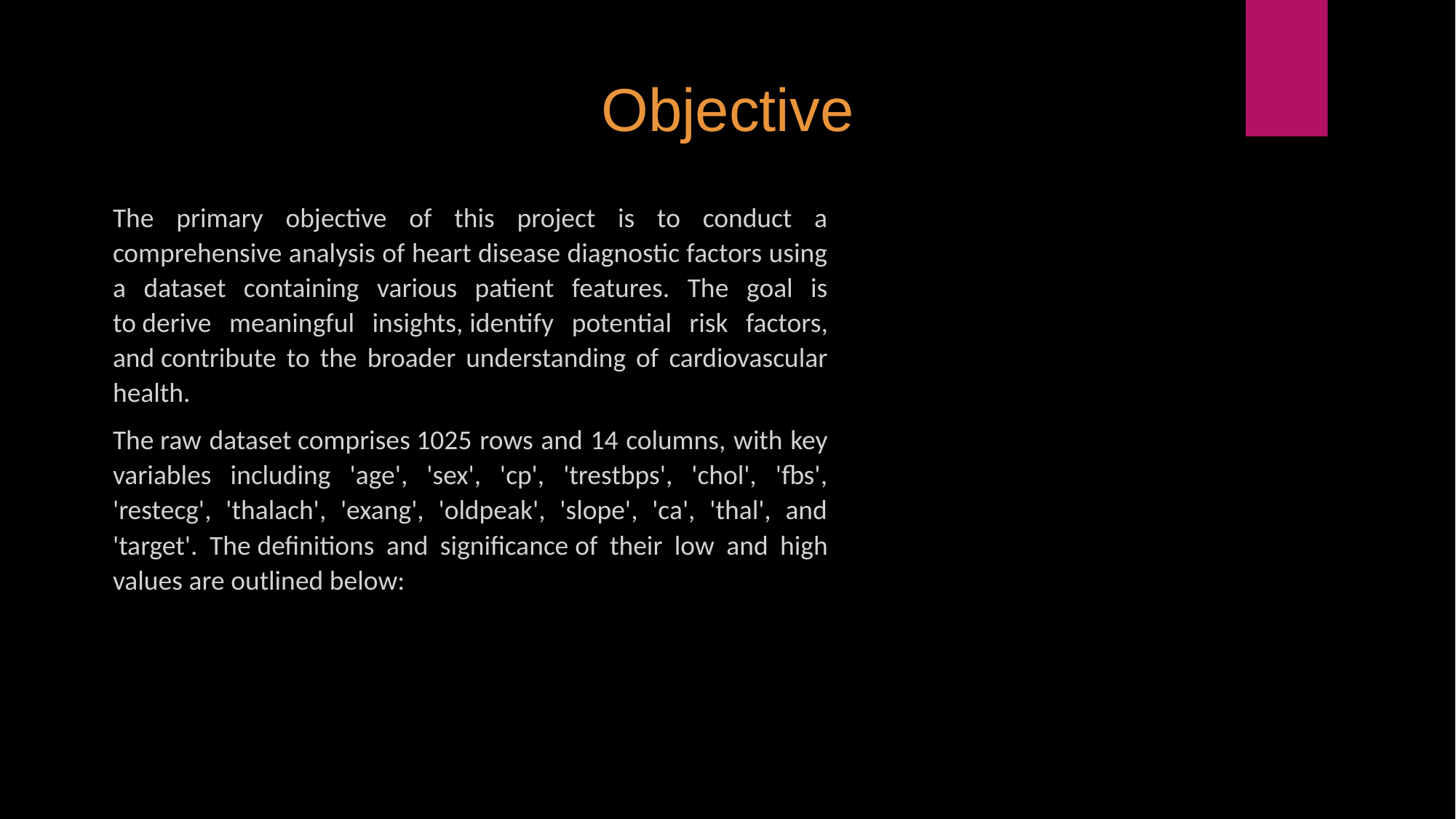

Objective
The primary objective of this project is to conduct a comprehensive analysis of heart disease diagnostic factors using a dataset containing various patient features. The goal is to derive meaningful insights, identify potential risk factors, and contribute to the broader understanding of cardiovascular health.
The raw dataset comprises 1025 rows and 14 columns, with key variables including 'age', 'sex', 'cp', 'trestbps', 'chol', 'fbs', 'restecg', 'thalach', 'exang', 'oldpeak', 'slope', 'ca', 'thal', and 'target'. The definitions and significance of their low and high values are outlined below:
Objective